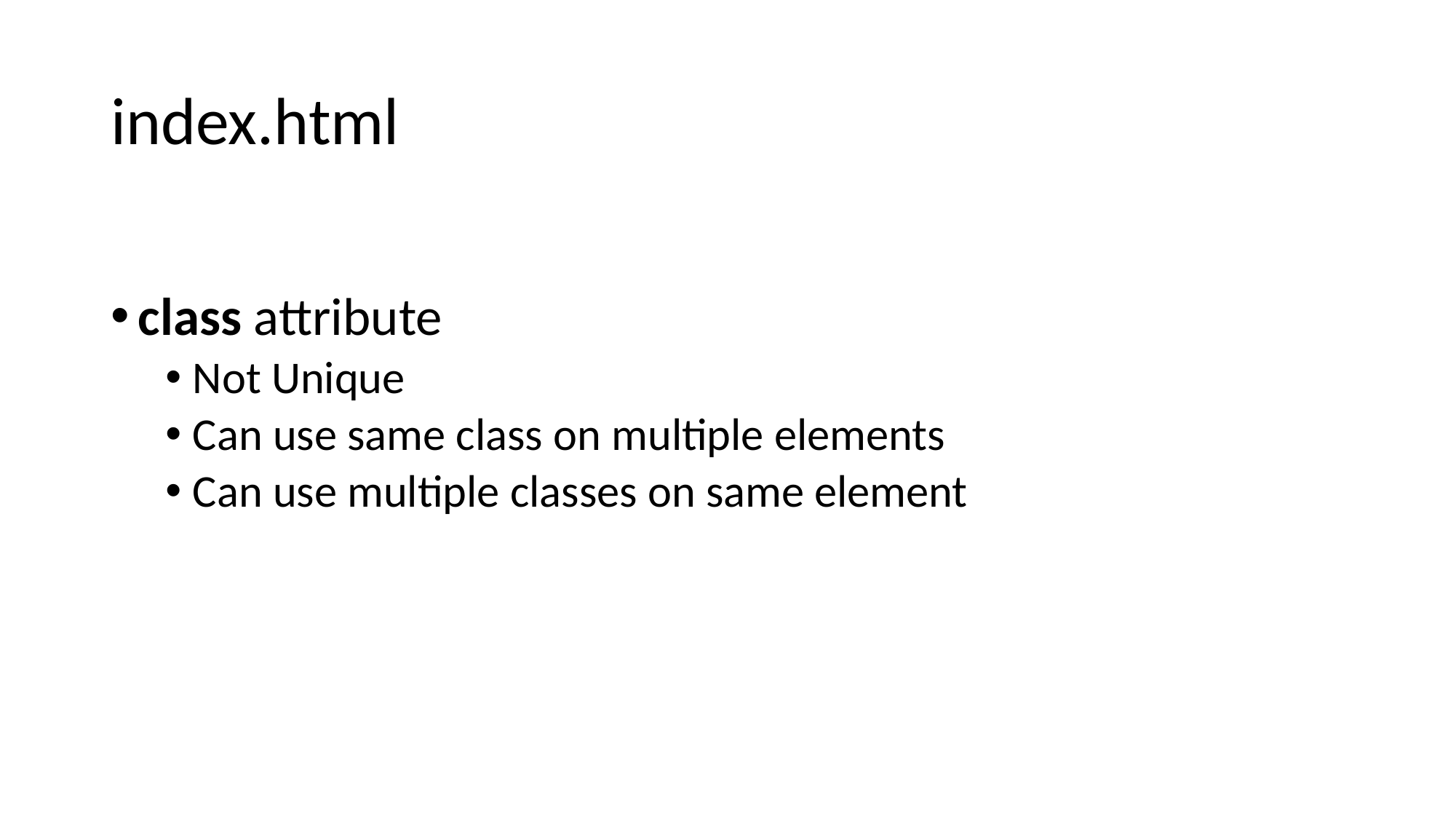

# index.html

class attribute
Not Unique
Can use same class on multiple elements
Can use multiple classes on same element